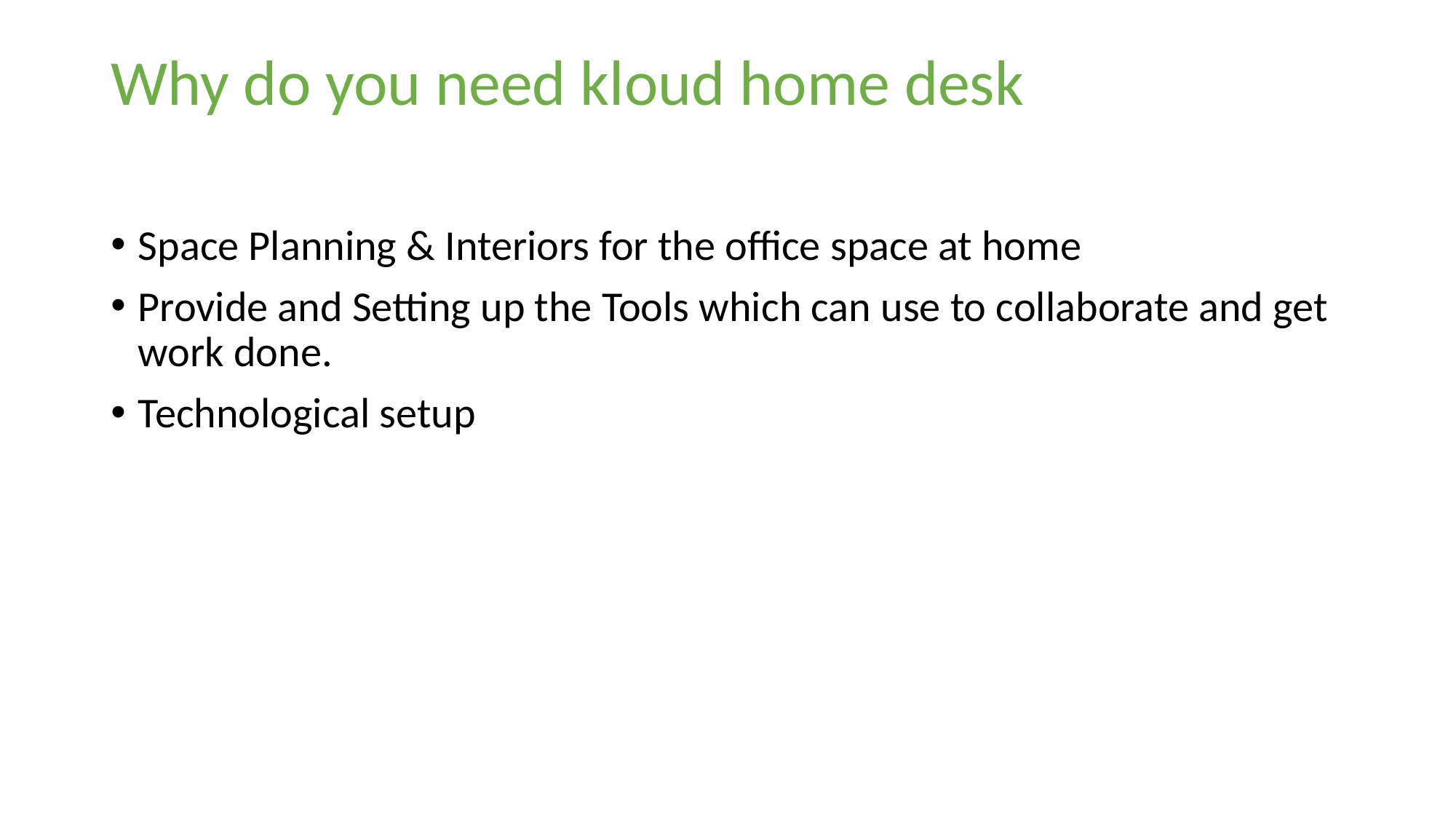

Why do you need kloud home desk
#
Space Planning & Interiors for the office space at home
Provide and Setting up the Tools which can use to collaborate and get work done.
Technological setup